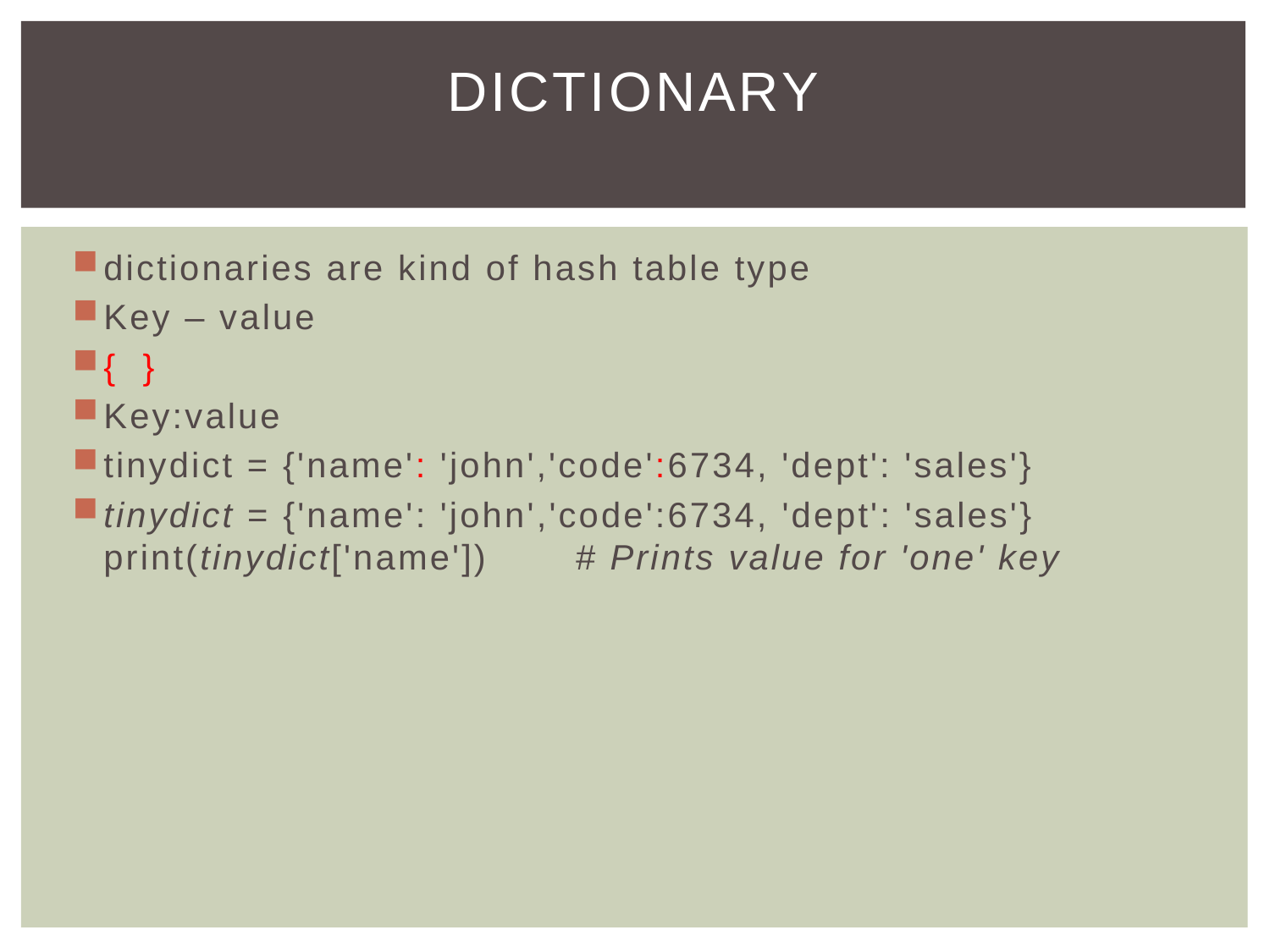

# Dictionary
dictionaries are kind of hash table type
Key – value
{  }
Key:value
tinydict = {'name': 'john','code':6734, 'dept': 'sales'}
tinydict = {'name': 'john','code':6734, 'dept': 'sales'}
print(tinydict['name'])       # Prints value for 'one' key